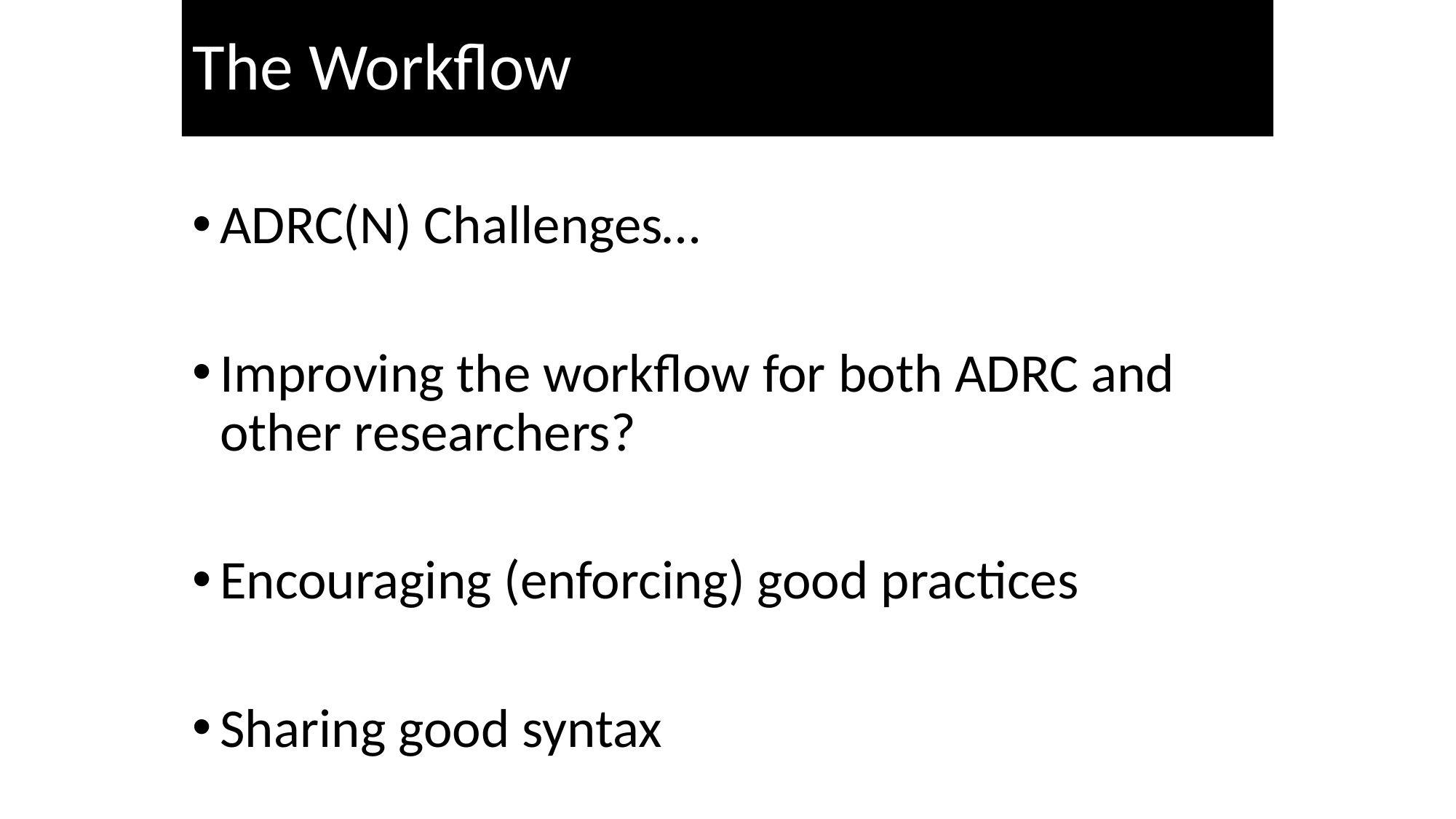

# The Workflow
ADRC(N) Challenges…

Improving the workflow for both ADRC and other researchers?

Encouraging (enforcing) good practices

Sharing good syntax